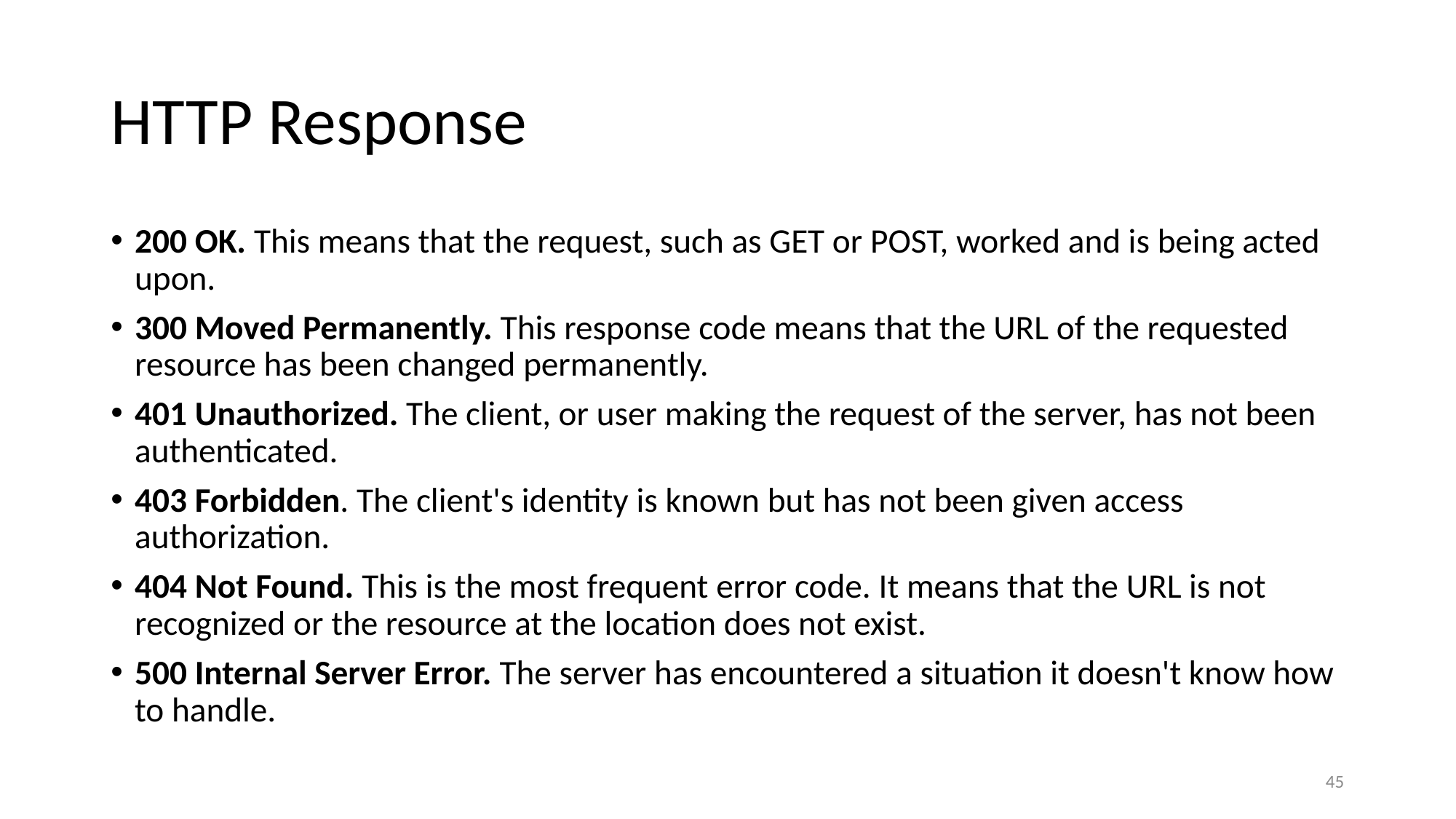

# HTTP Response
200 OK. This means that the request, such as GET or POST, worked and is being acted upon.
300 Moved Permanently. This response code means that the URL of the requested resource has been changed permanently.
401 Unauthorized. The client, or user making the request of the server, has not been authenticated.
403 Forbidden. The client's identity is known but has not been given access authorization.
404 Not Found. This is the most frequent error code. It means that the URL is not recognized or the resource at the location does not exist.
500 Internal Server Error. The server has encountered a situation it doesn't know how to handle.

45